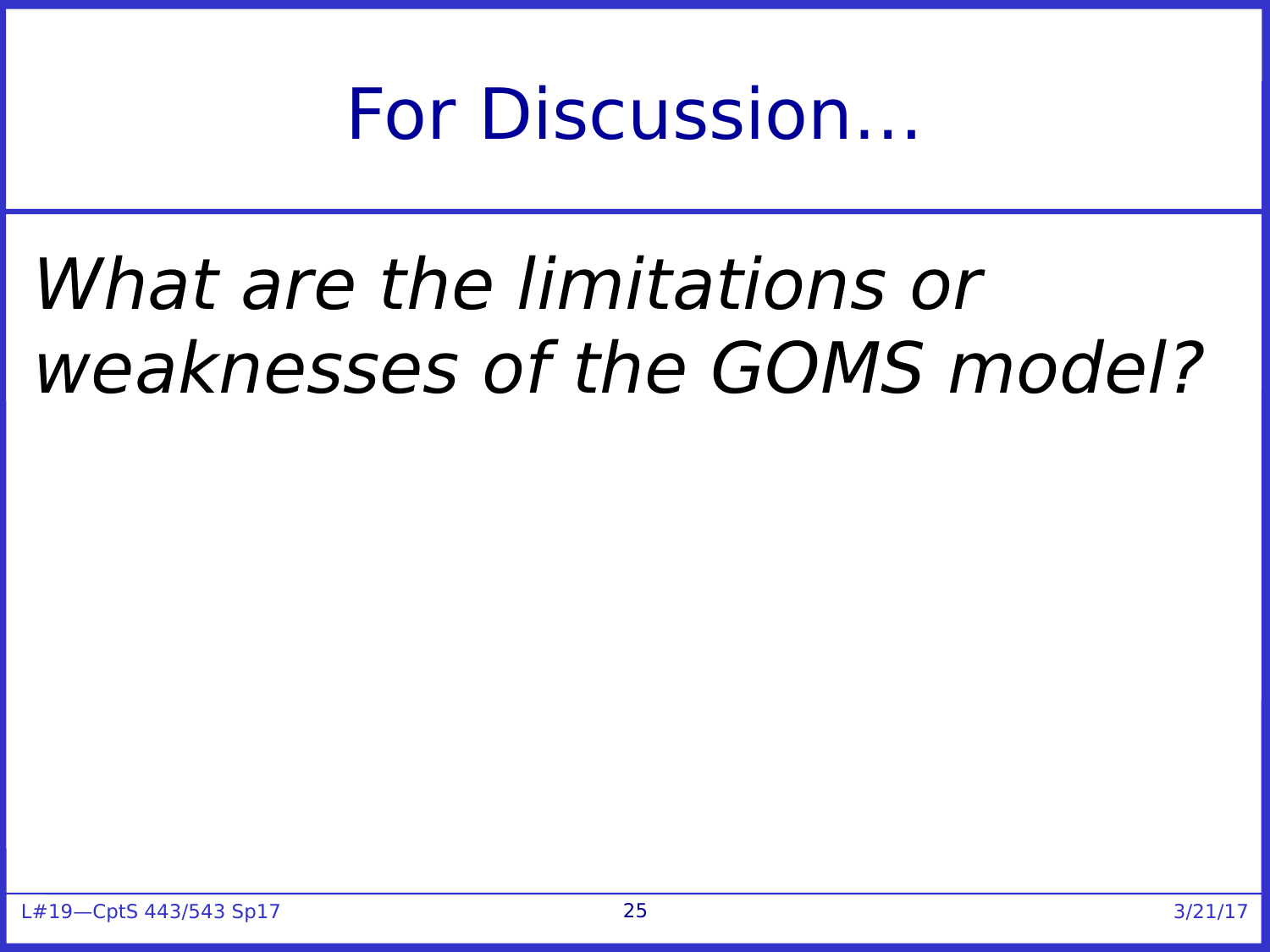

# For Discussion…
What are the limitations or weaknesses of the GOMS model?
25